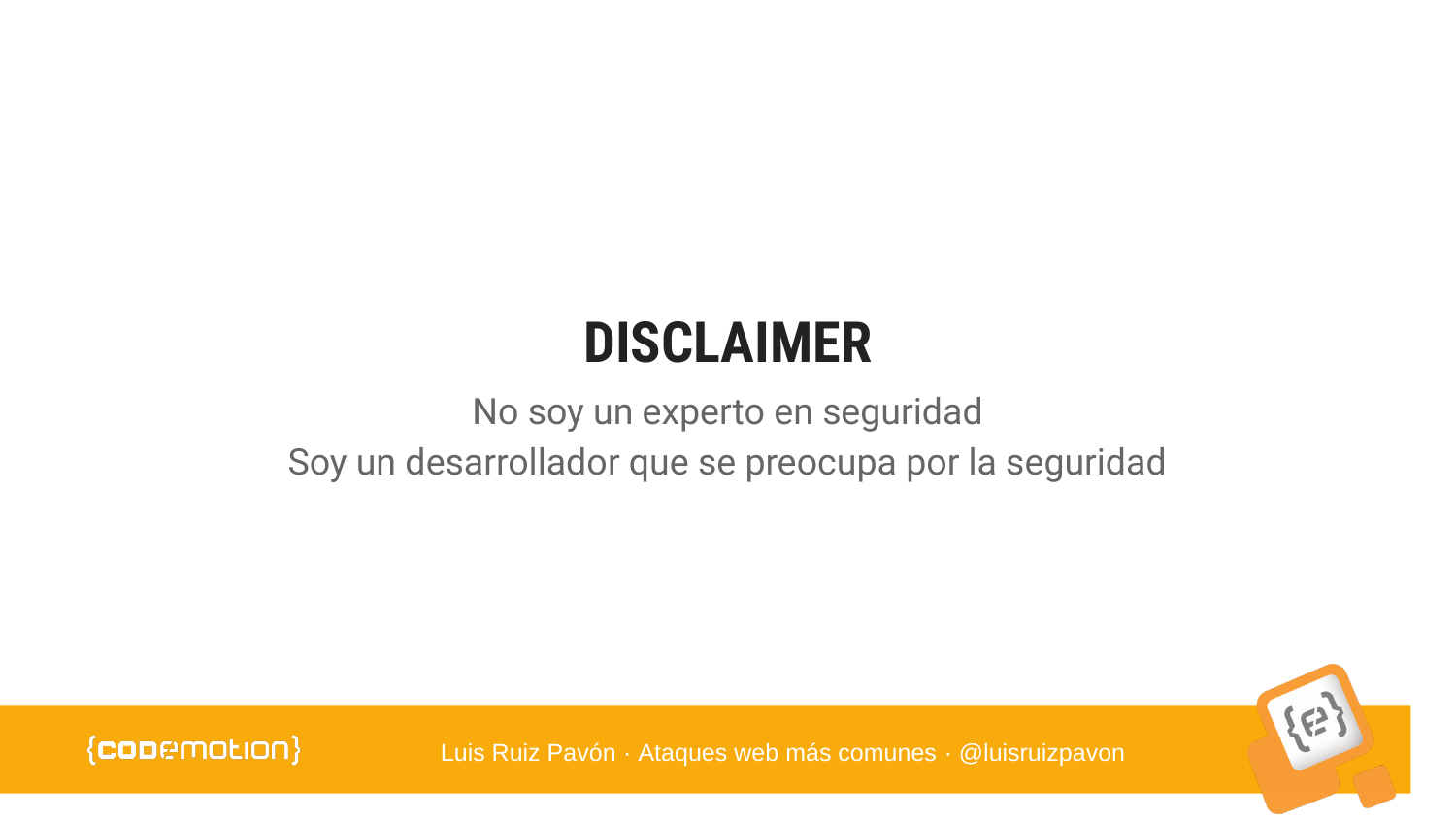

# DISCLAIMER
No soy un experto en seguridad
Soy un desarrollador que se preocupa por la seguridad